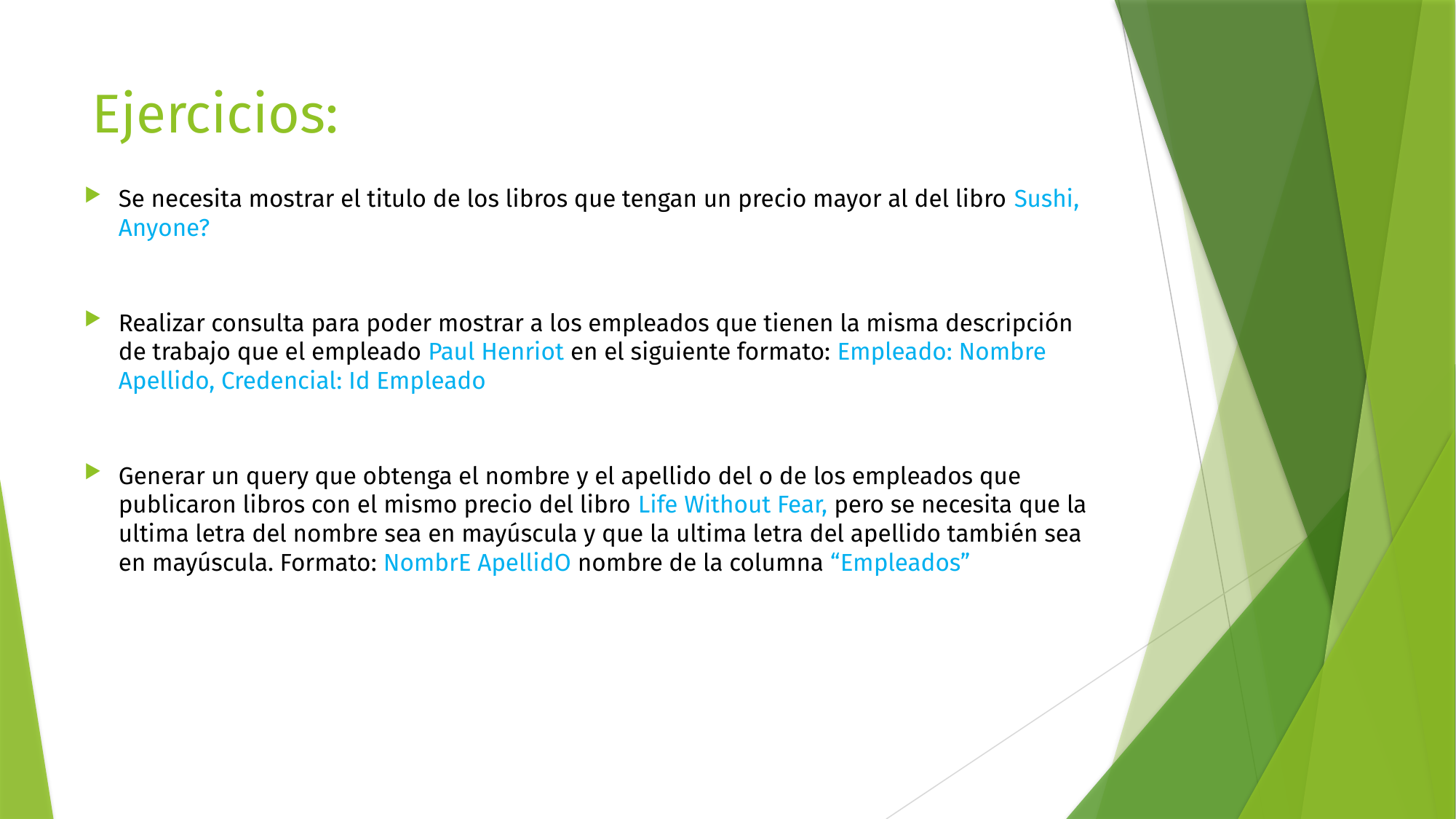

# Ejercicios:
Se necesita mostrar el titulo de los libros que tengan un precio mayor al del libro Sushi, Anyone?

Realizar consulta para poder mostrar a los empleados que tienen la misma descripción de trabajo que el empleado Paul Henriot en el siguiente formato: Empleado: Nombre Apellido, Credencial: Id Empleado

Generar un query que obtenga el nombre y el apellido del o de los empleados que publicaron libros con el mismo precio del libro Life Without Fear, pero se necesita que la ultima letra del nombre sea en mayúscula y que la ultima letra del apellido también sea en mayúscula. Formato: NombrE ApellidO nombre de la columna “Empleados”